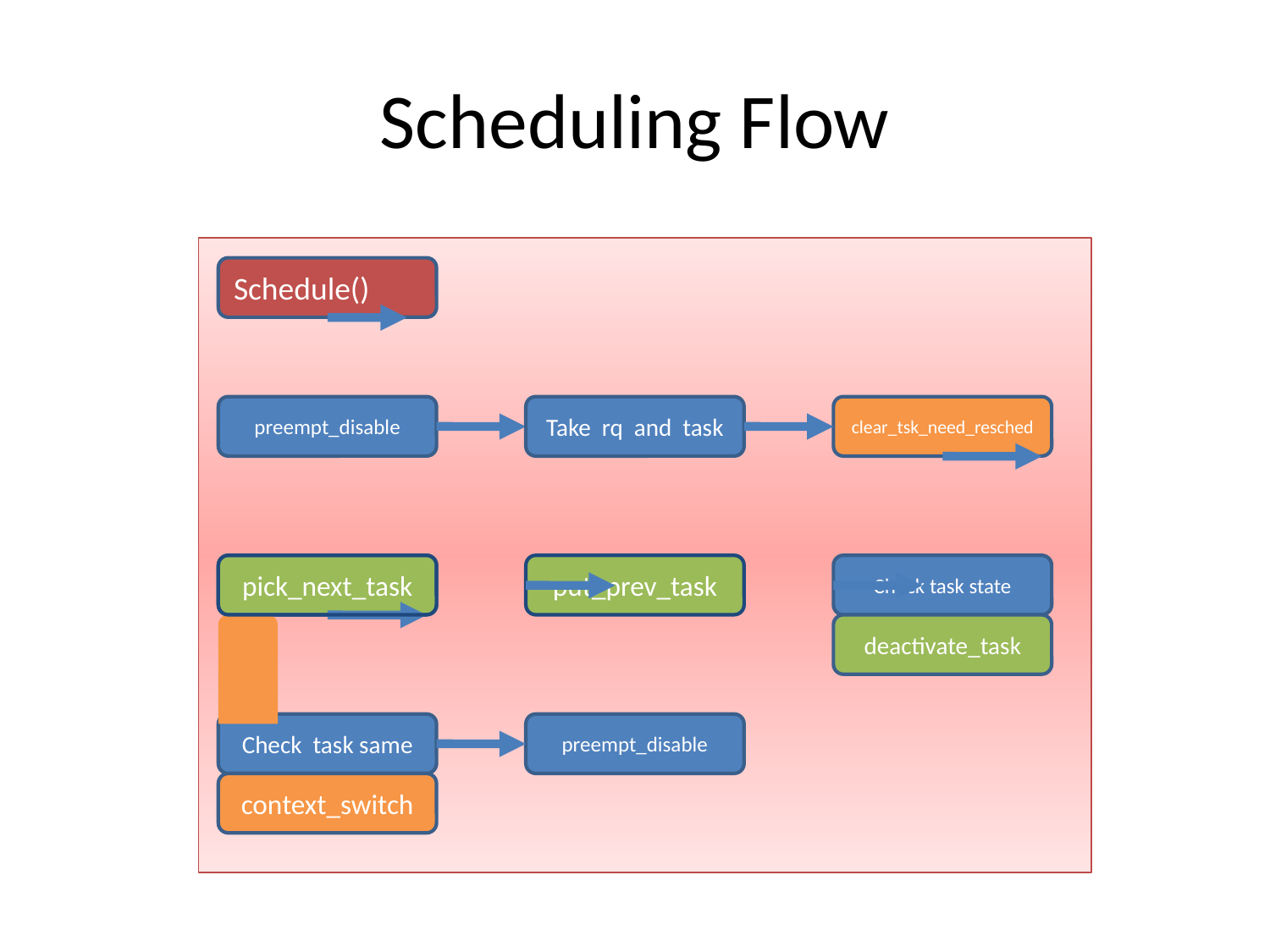

Scheduling Flow

Schedule()

preempt_disable
Take  rq  and  task
clear_tsk_need_resched

pick_next_task
put_prev_task
Check task state

deactivate_task

Check  task same
preempt_disable

context_switch